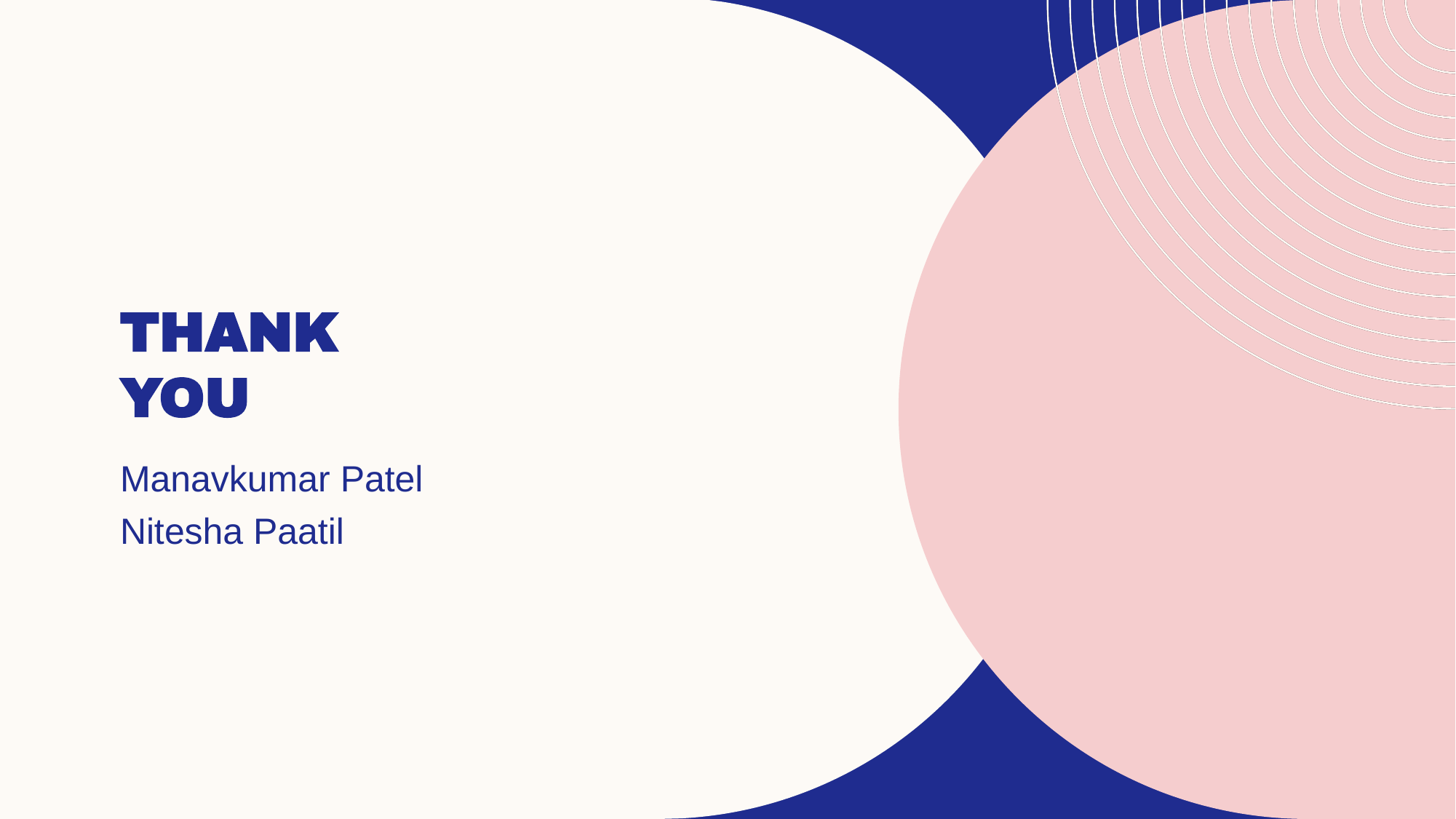

# Thank you
Manavkumar Patel
Nitesha Paatil